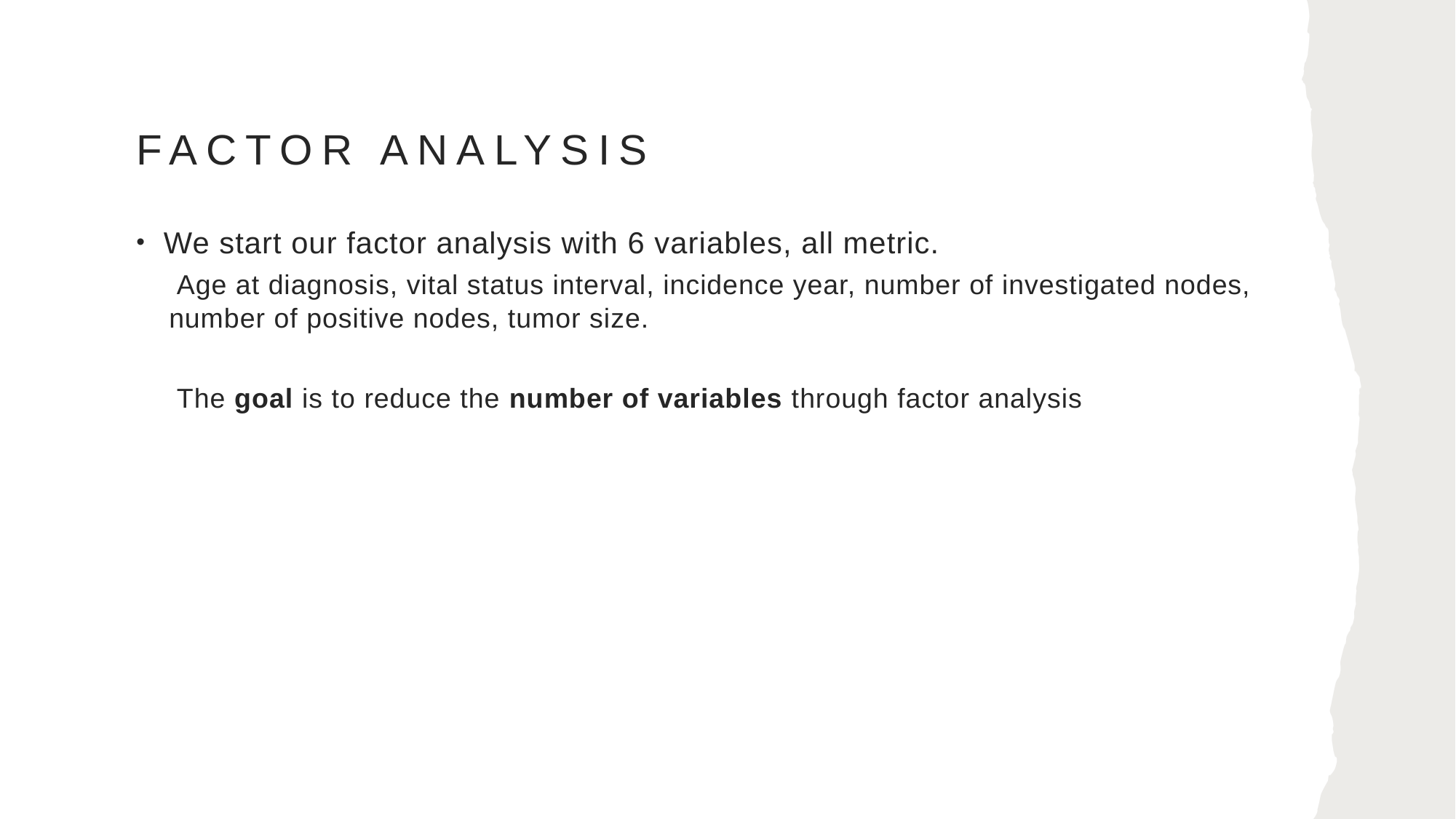

# Factor analysis
We start our factor analysis with 6 variables, all metric.
 Age at diagnosis, vital status interval, incidence year, number of investigated nodes, number of positive nodes, tumor size.

 The goal is to reduce the number of variables through factor analysis